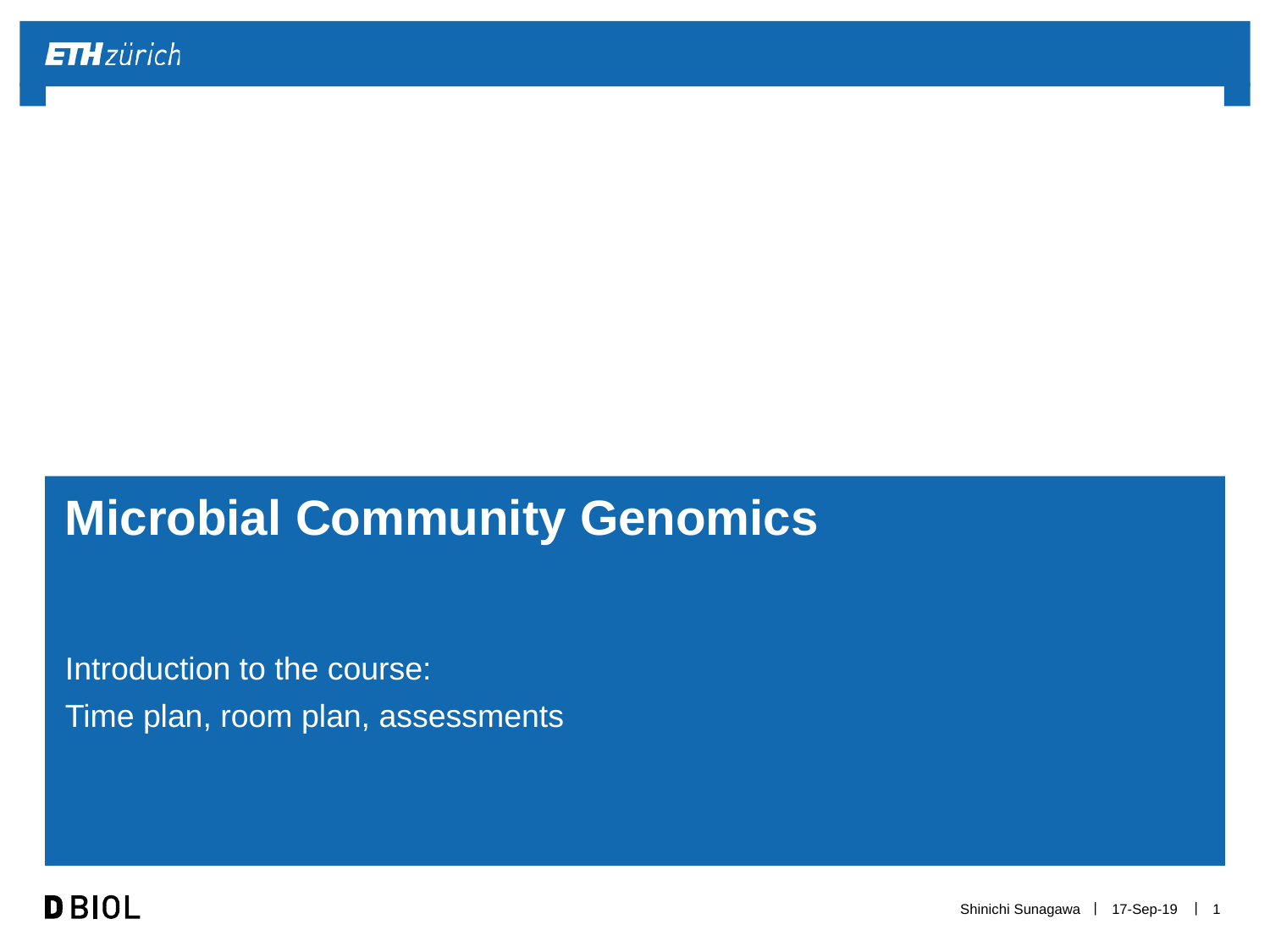

# Microbial Community Genomics
Introduction to the course:
Time plan, room plan, assessments
Shinichi Sunagawa
17-Sep-19
1